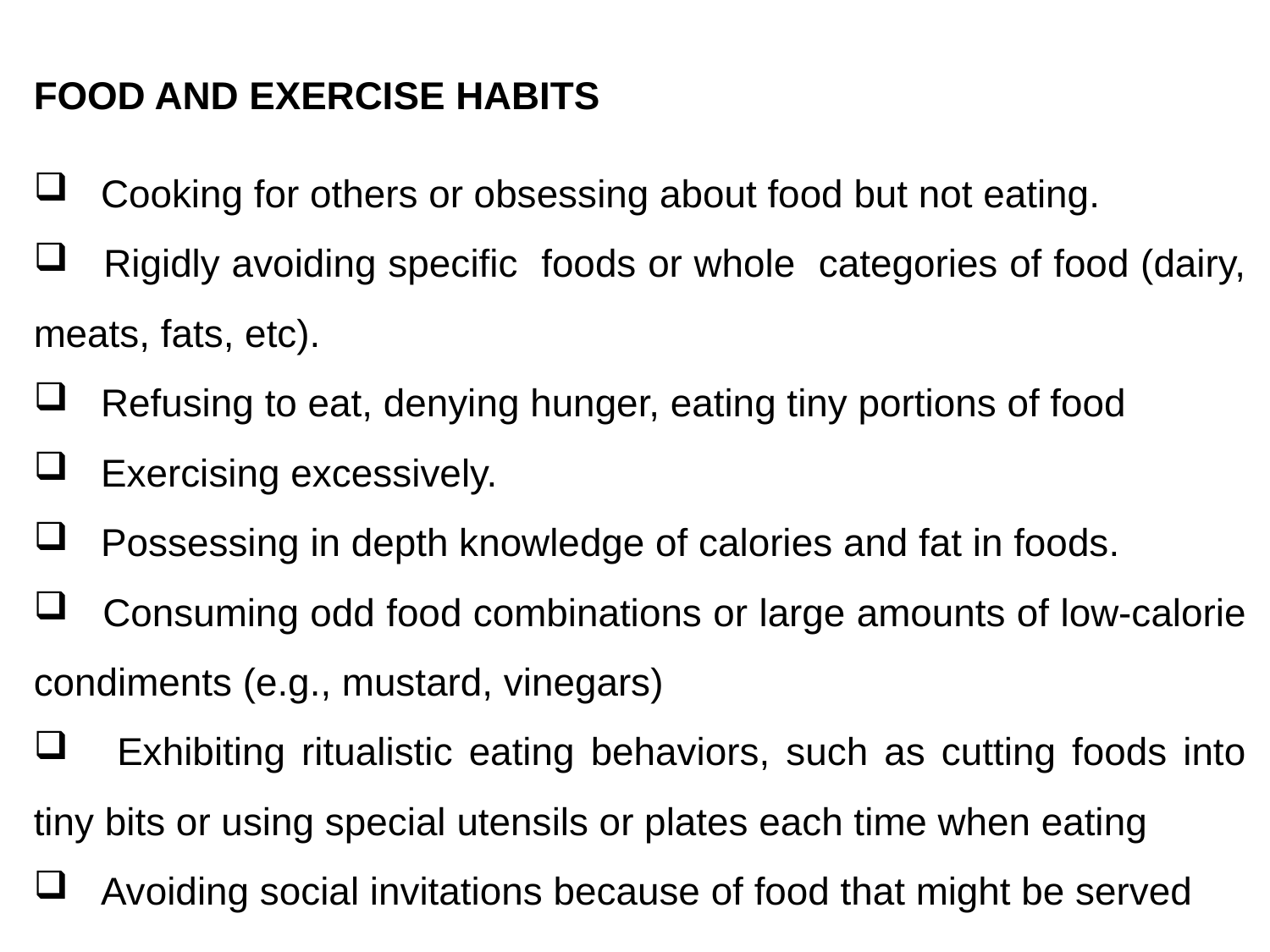

FOOD AND EXERCISE HABITS

   Cooking for others or obsessing about food but not eating.
   Rigidly avoiding specific  foods or whole  categories of food (dairy, meats, fats, etc).
   Refusing to eat, denying hunger, eating tiny portions of food
   Exercising excessively.
   Possessing in depth knowledge of calories and fat in foods.
   Consuming odd food combinations or large amounts of low-calorie condiments (e.g., mustard, vinegars)
   Exhibiting ritualistic eating behaviors, such as cutting foods into tiny bits or using special utensils or plates each time when eating
   Avoiding social invitations because of food that might be served